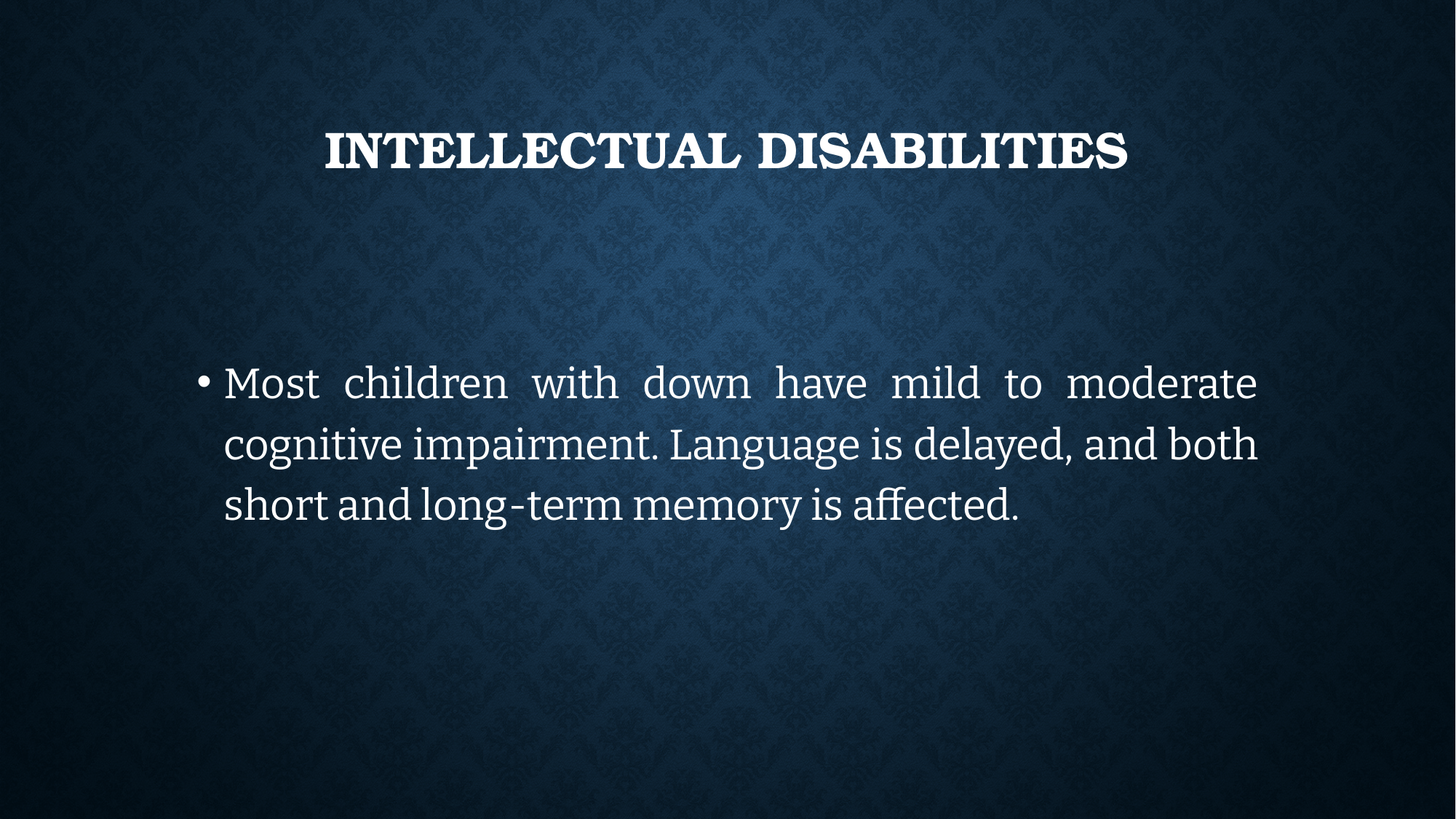

# Intellectual disabilities
Most children with down have mild to moderate cognitive impairment. Language is delayed, and both short and long-term memory is affected.